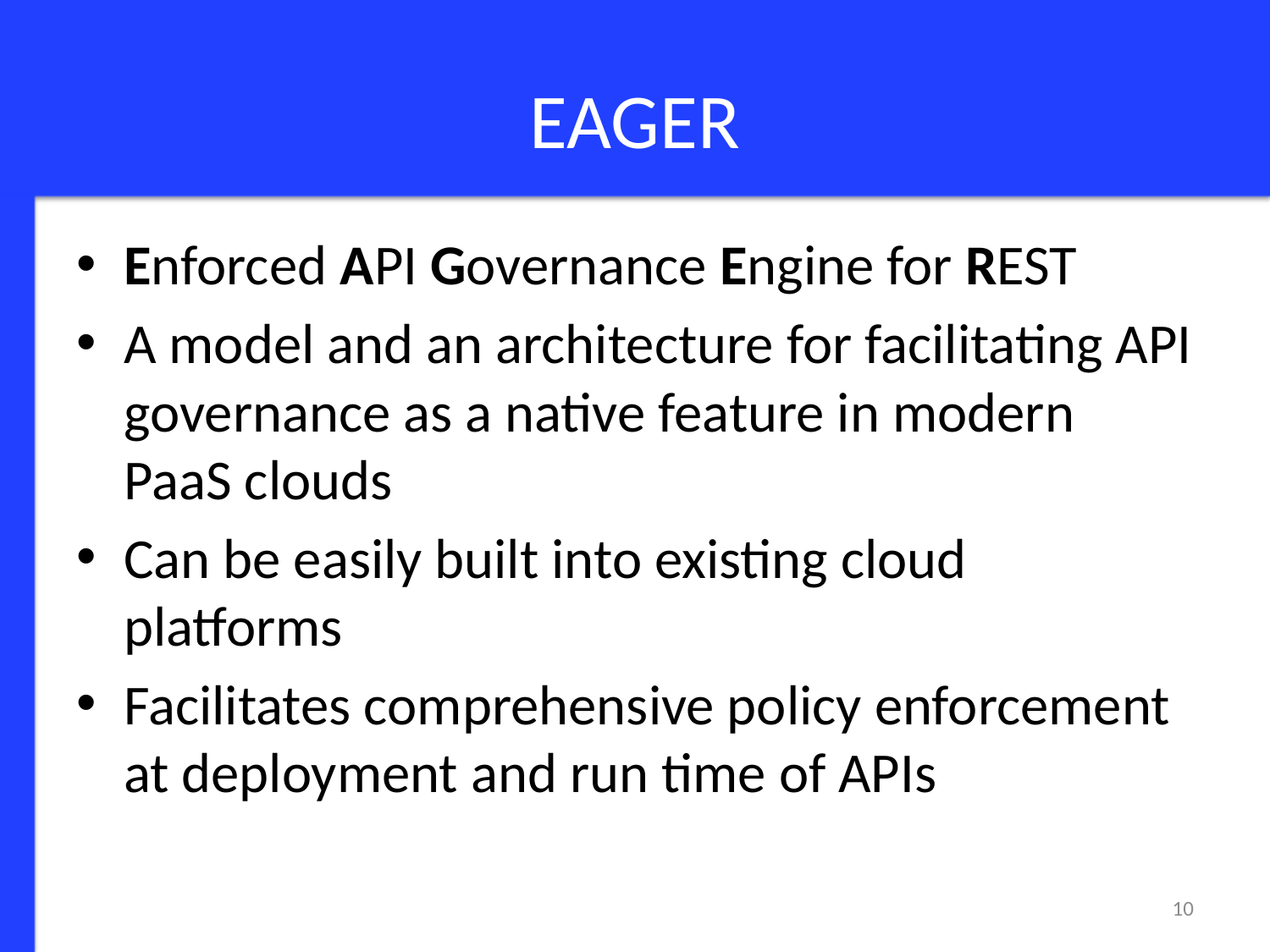

# EAGER
Enforced API Governance Engine for REST
A model and an architecture for facilitating API governance as a native feature in modern PaaS clouds
Can be easily built into existing cloud platforms
Facilitates comprehensive policy enforcement at deployment and run time of APIs

10